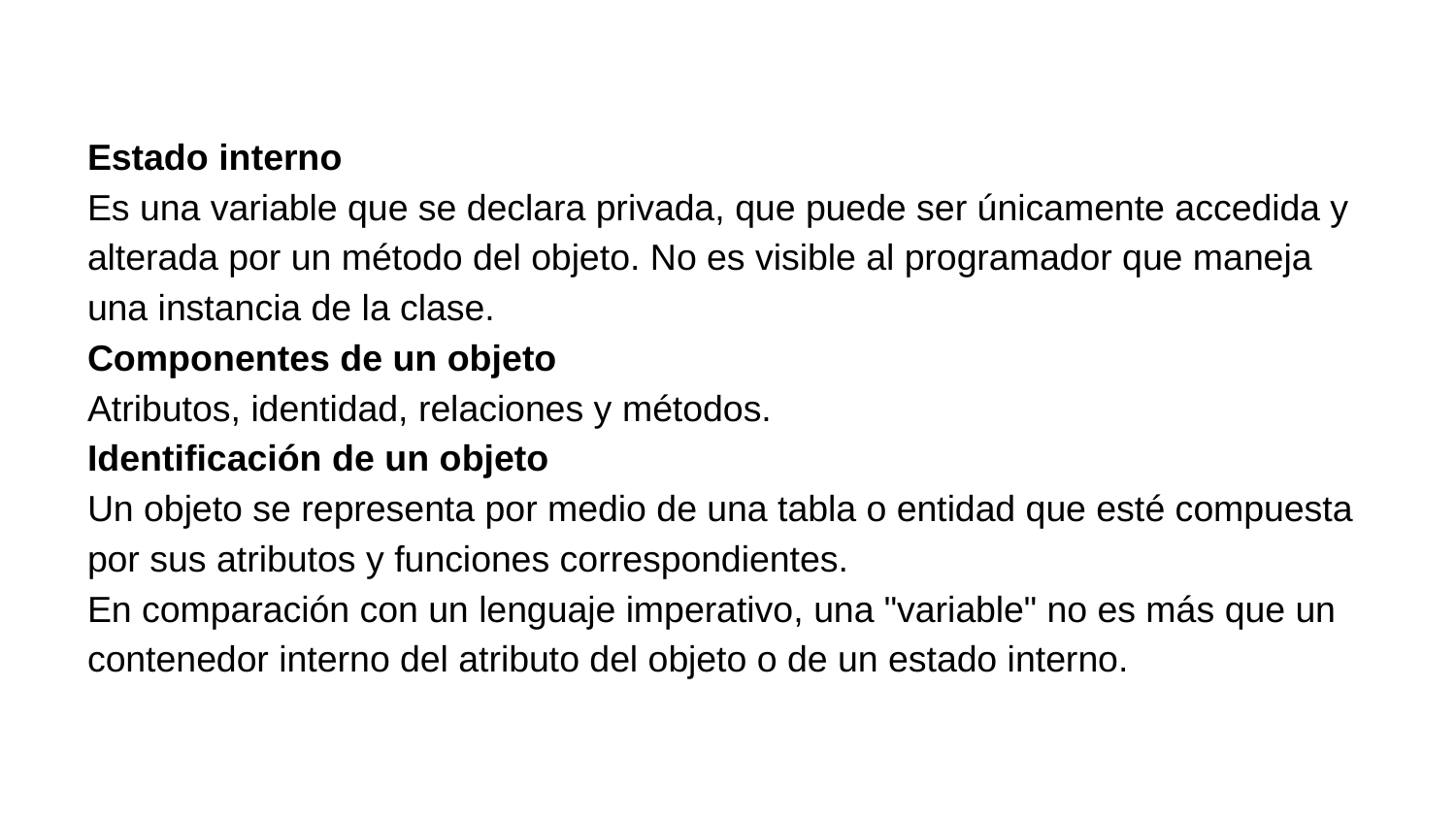

Estado interno
Es una variable que se declara privada, que puede ser únicamente accedida y alterada por un método del objeto. No es visible al programador que maneja una instancia de la clase.
Componentes de un objeto
Atributos, identidad, relaciones y métodos.
Identificación de un objeto
Un objeto se representa por medio de una tabla o entidad que esté compuesta por sus atributos y funciones correspondientes.
En comparación con un lenguaje imperativo, una "variable" no es más que un contenedor interno del atributo del objeto o de un estado interno.